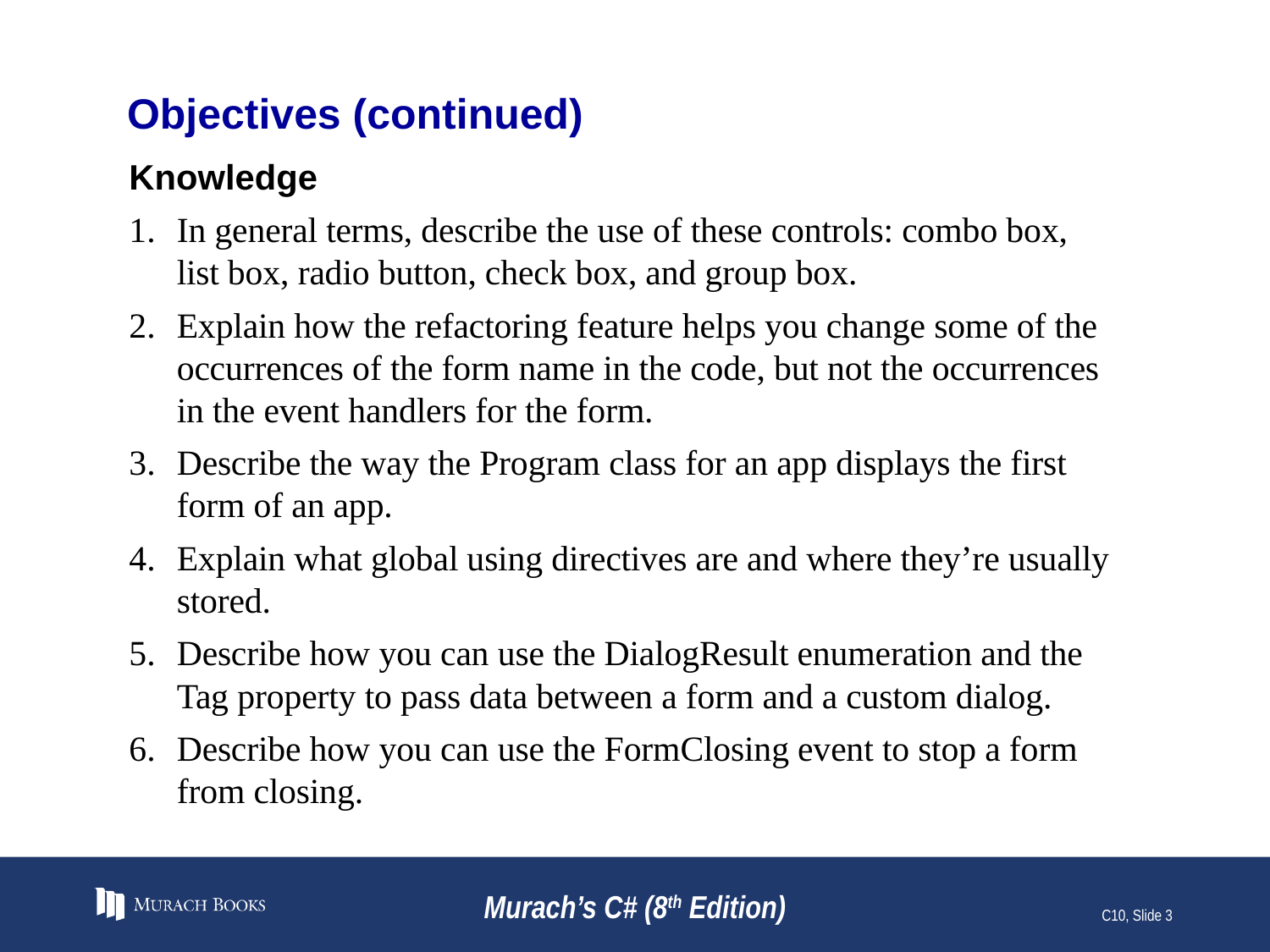

# Objectives (continued)
Knowledge
In general terms, describe the use of these controls: combo box, list box, radio button, check box, and group box.
Explain how the refactoring feature helps you change some of the occurrences of the form name in the code, but not the occurrences in the event handlers for the form.
Describe the way the Program class for an app displays the first form of an app.
Explain what global using directives are and where they’re usually stored.
Describe how you can use the DialogResult enumeration and the Tag property to pass data between a form and a custom dialog.
Describe how you can use the FormClosing event to stop a form from closing.

Murach’s C# (8th Edition)

C10, Slide 3